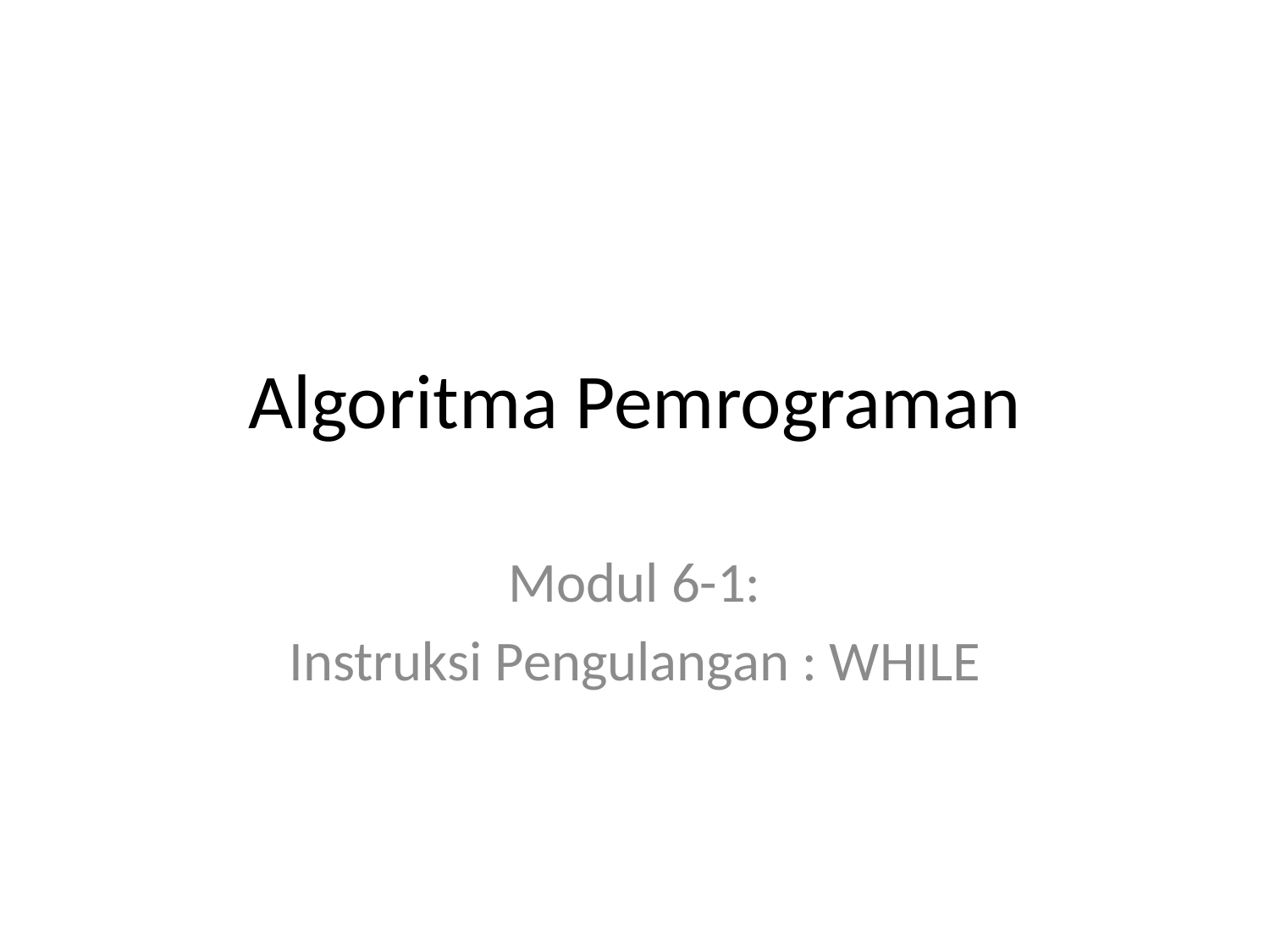

# Algoritma Pemrograman
Modul 6-1:
Instruksi Pengulangan : WHILE